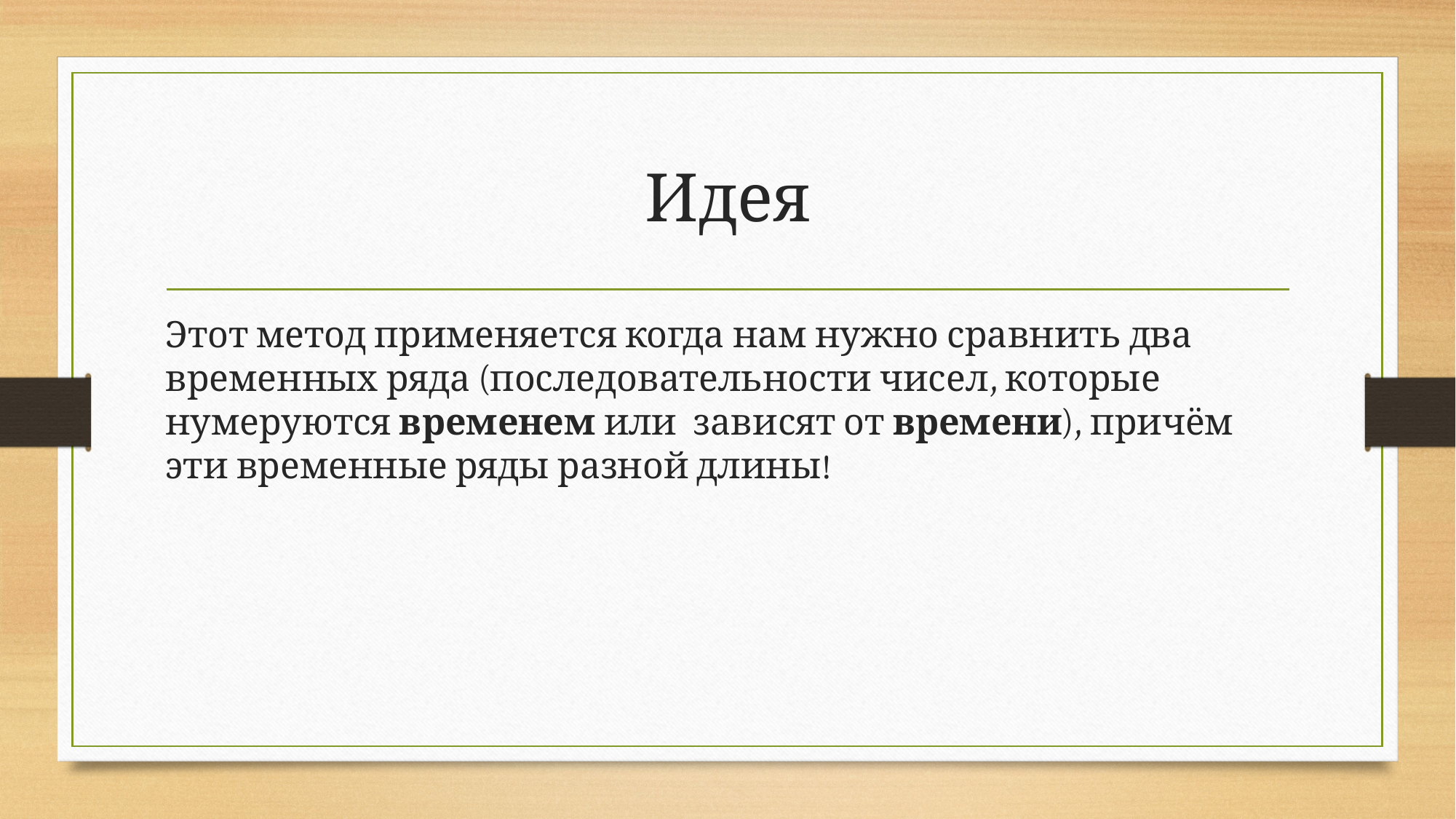

# Идея
Этот метод применяется когда нам нужно сравнить два временных ряда (последовательности чисел, которые нумеруются временем или  зависят от времени), причём эти временные ряды разной длины!